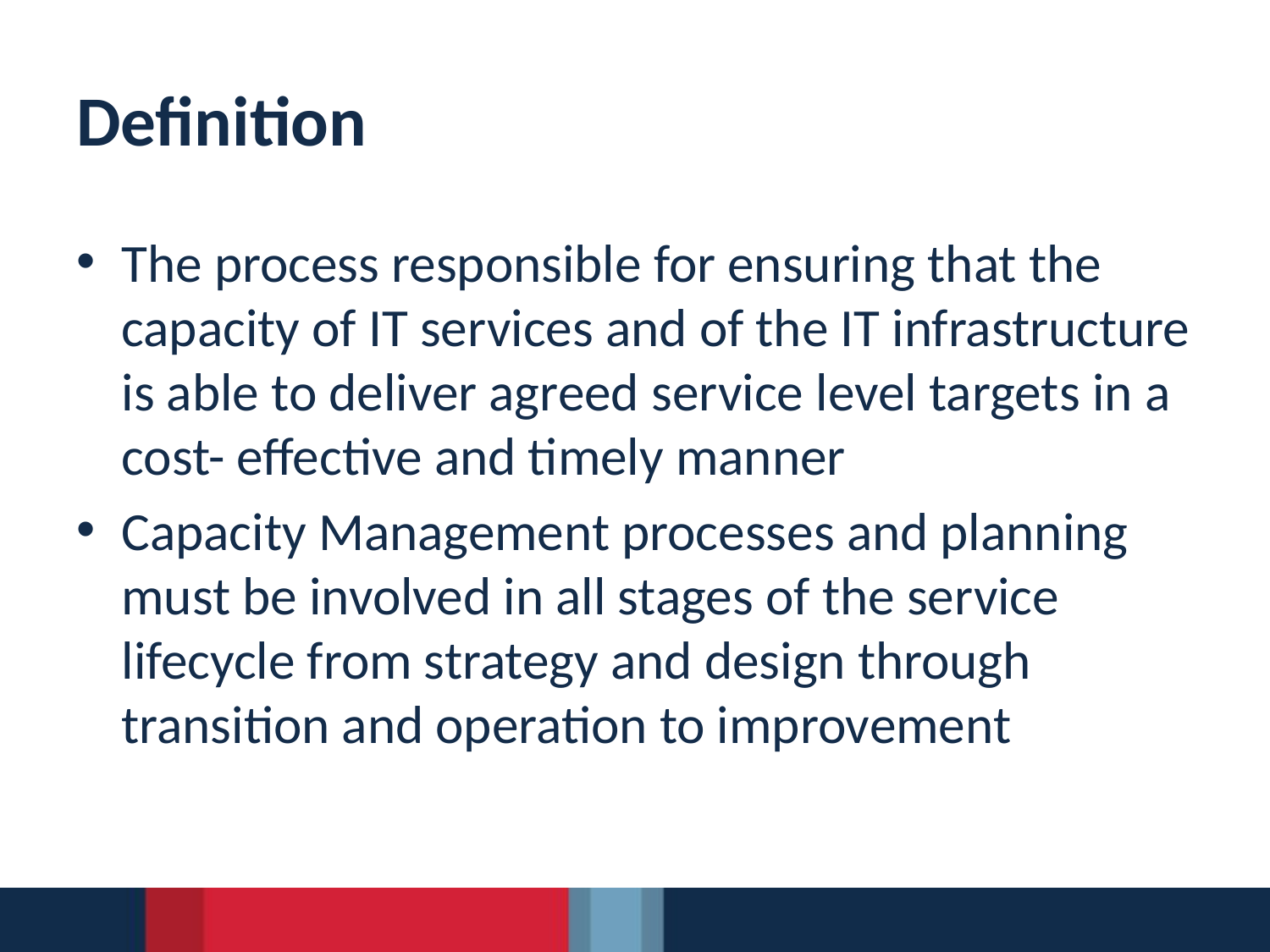

# Definition
The process responsible for ensuring that the capacity of IT services and of the IT infrastructure is able to deliver agreed service level targets in a cost- effective and timely manner
Capacity Management processes and planning must be involved in all stages of the service lifecycle from strategy and design through transition and operation to improvement